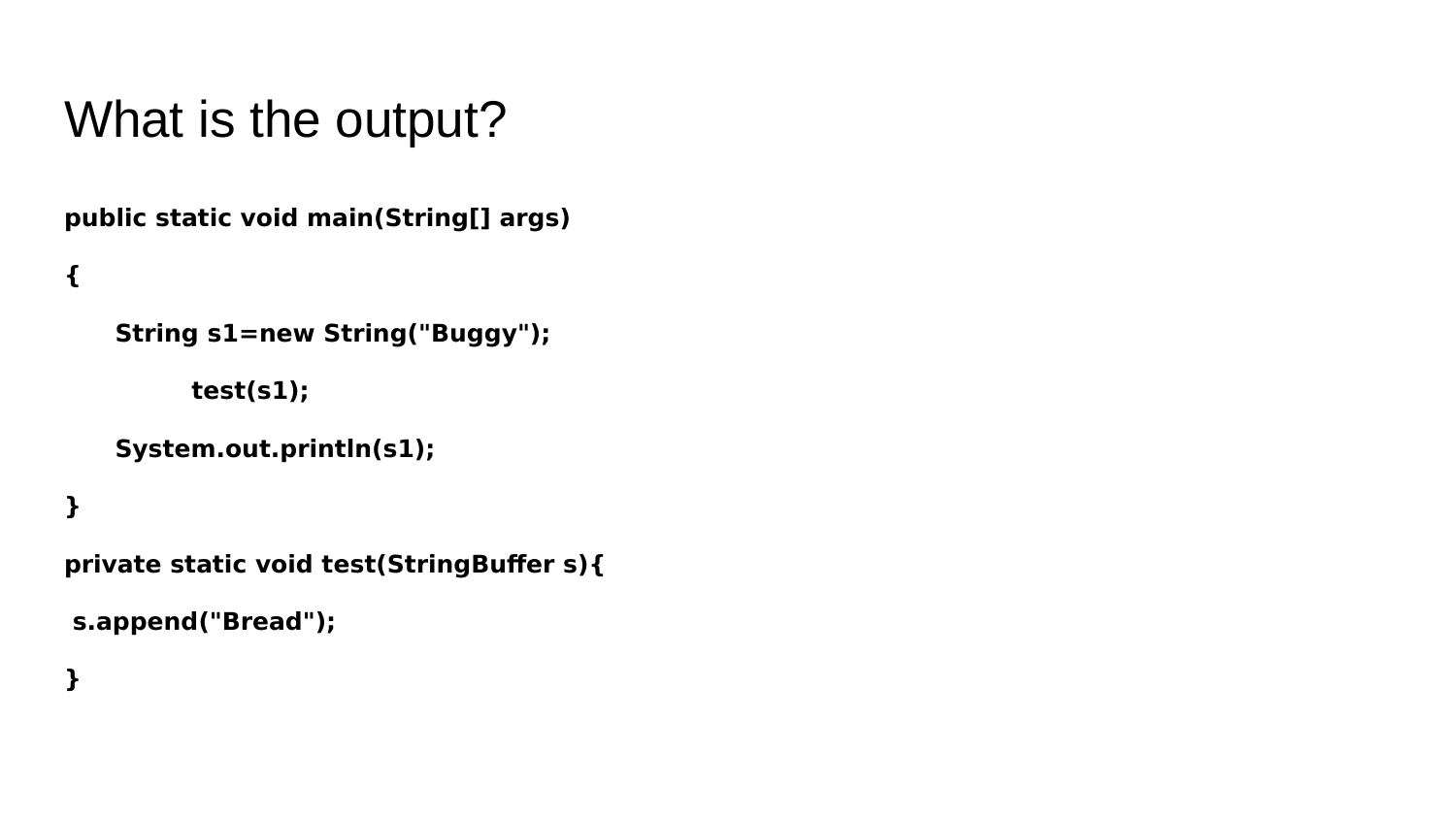

# What is the output?
public static void main(String[] args)
{
      String s1=new String("Buggy");
               test(s1);
      System.out.println(s1);
}
private static void test(StringBuffer s){
 s.append("Bread");
}